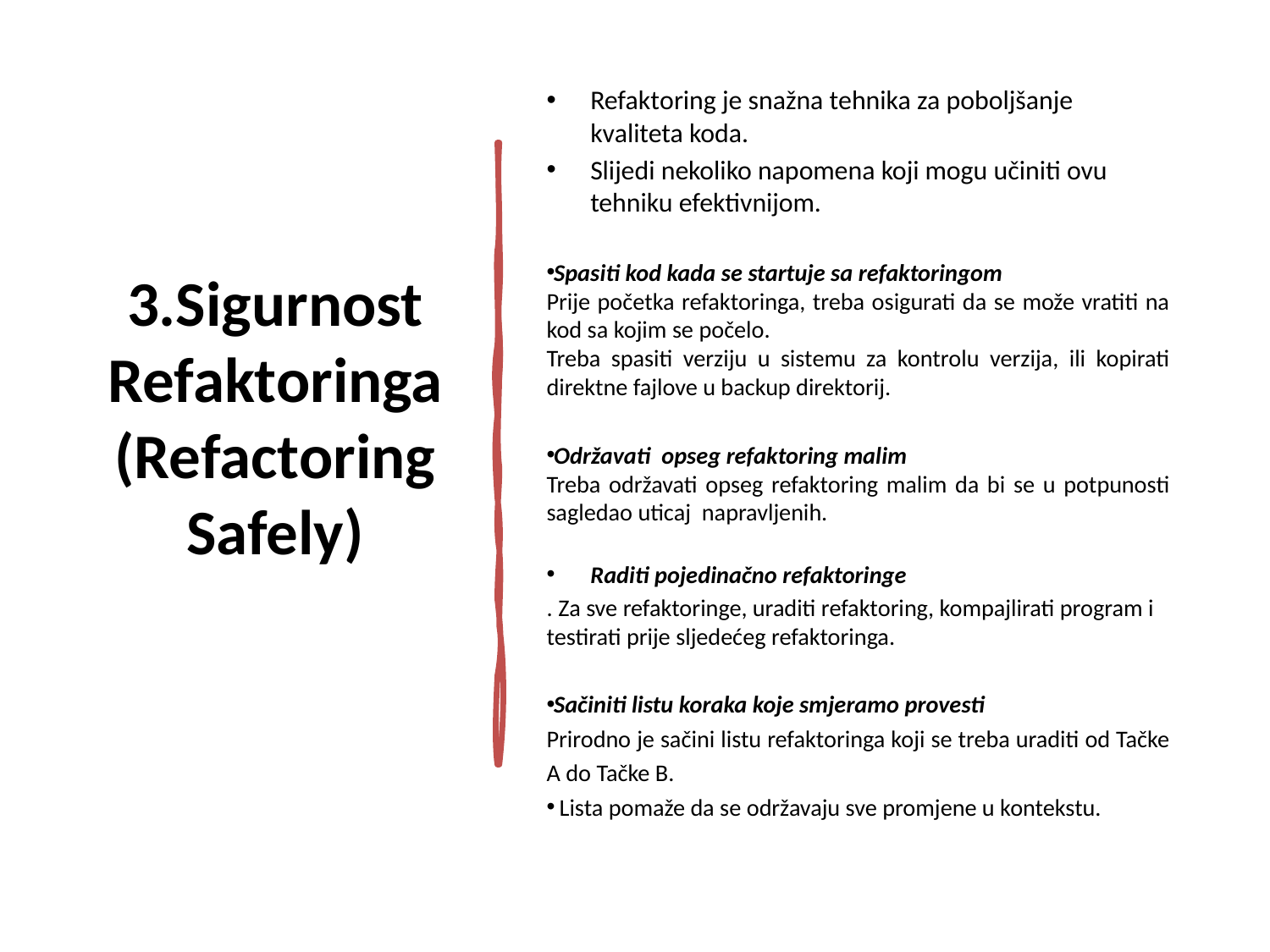

# 3.Sigurnost Refaktoringa (Refactoring Safely)
Refaktoring je snažna tehnika za poboljšanje kvaliteta koda.
Slijedi nekoliko napomena koji mogu učiniti ovu tehniku efektivnijom.

Spasiti kod kada se startuje sa refaktoringom
Prije početka refaktoringa, treba osigurati da se može vratiti na kod sa kojim se počelo.
Treba spasiti verziju u sistemu za kontrolu verzija, ili kopirati direktne fajlove u backup direktorij.

Održavati  opseg refaktoring malim
Treba održavati opseg refaktoring malim da bi se u potpunosti sagledao uticaj  napravljenih.

Raditi pojedinačno refaktoringe
. Za sve refaktoringe, uraditi refaktoring, kompajlirati program i testirati prije sljedećeg refaktoringa.

Sačiniti listu koraka koje smjeramo provesti
Prirodno je sačini listu refaktoringa koji se treba uraditi od Tačke A do Tačke B.
 Lista pomaže da se održavaju sve promjene u kontekstu.